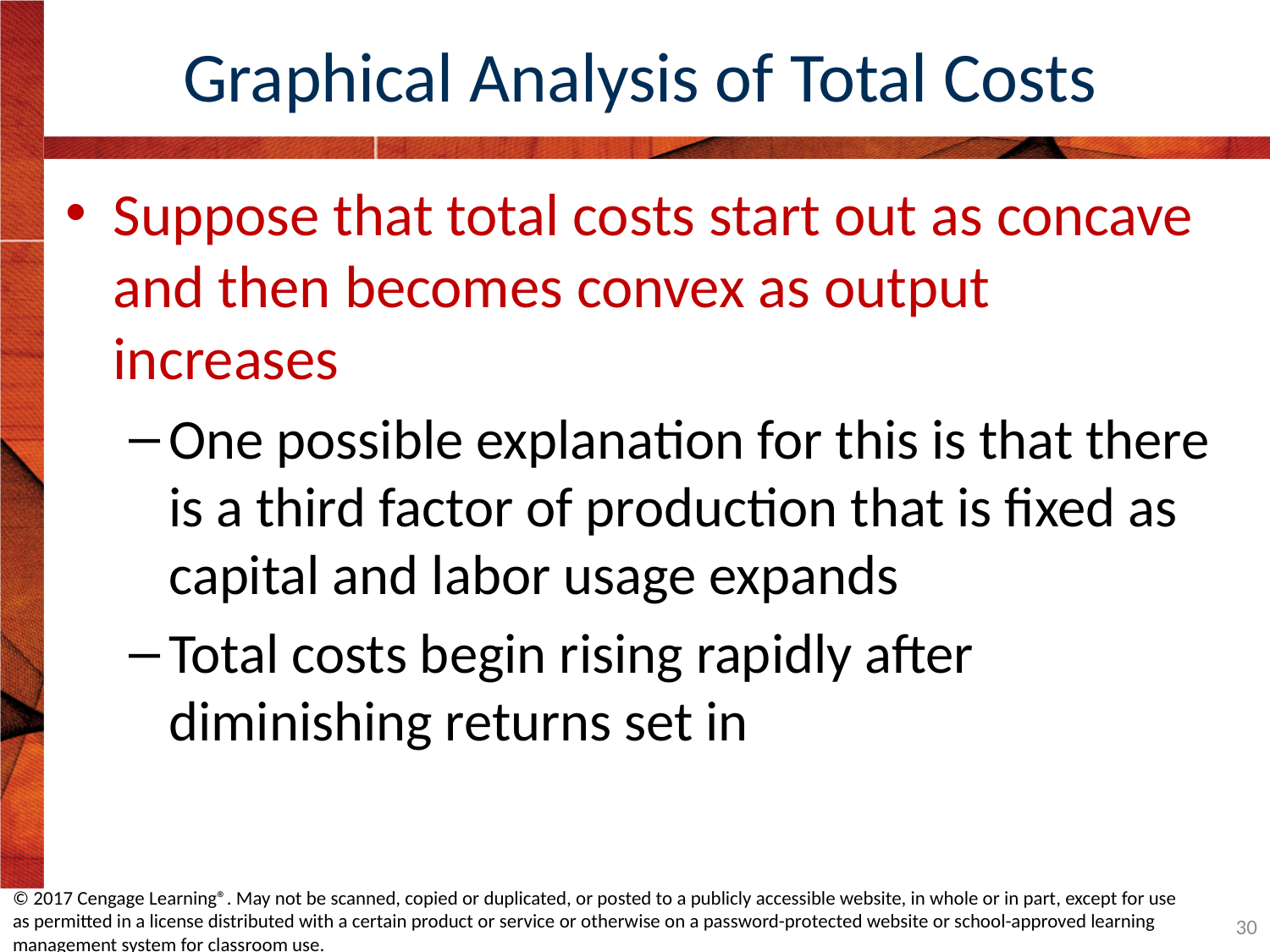

# Graphical Analysis of Total Costs
Suppose that total costs start out as concave and then becomes convex as output increases
One possible explanation for this is that there is a third factor of production that is fixed as capital and labor usage expands
Total costs begin rising rapidly after diminishing returns set in
© 2017 Cengage Learning®. May not be scanned, copied or duplicated, or posted to a publicly accessible website, in whole or in part, except for use as permitted in a license distributed with a certain product or service or otherwise on a password-protected website or school-approved learning management system for classroom use.
30